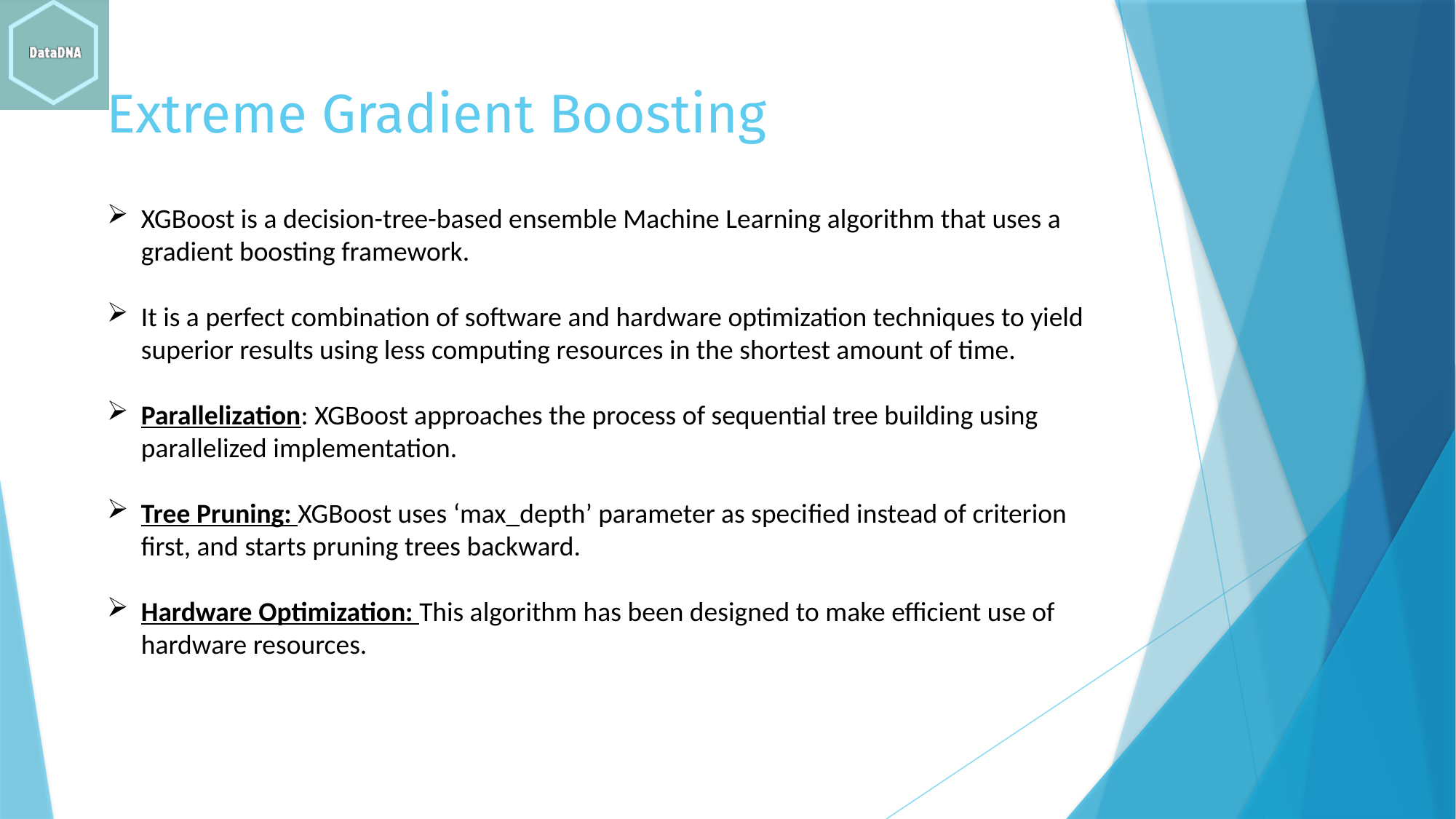

# Extreme Gradient Boosting
XGBoost is a decision-tree-based ensemble Machine Learning algorithm that uses a gradient boosting framework.

It is a perfect combination of software and hardware optimization techniques to yield superior results using less computing resources in the shortest amount of time.

Parallelization: XGBoost approaches the process of sequential tree building using parallelized implementation.

Tree Pruning: XGBoost uses ‘max_depth’ parameter as specified instead of criterion first, and starts pruning trees backward.

Hardware Optimization: This algorithm has been designed to make efficient use of hardware resources.